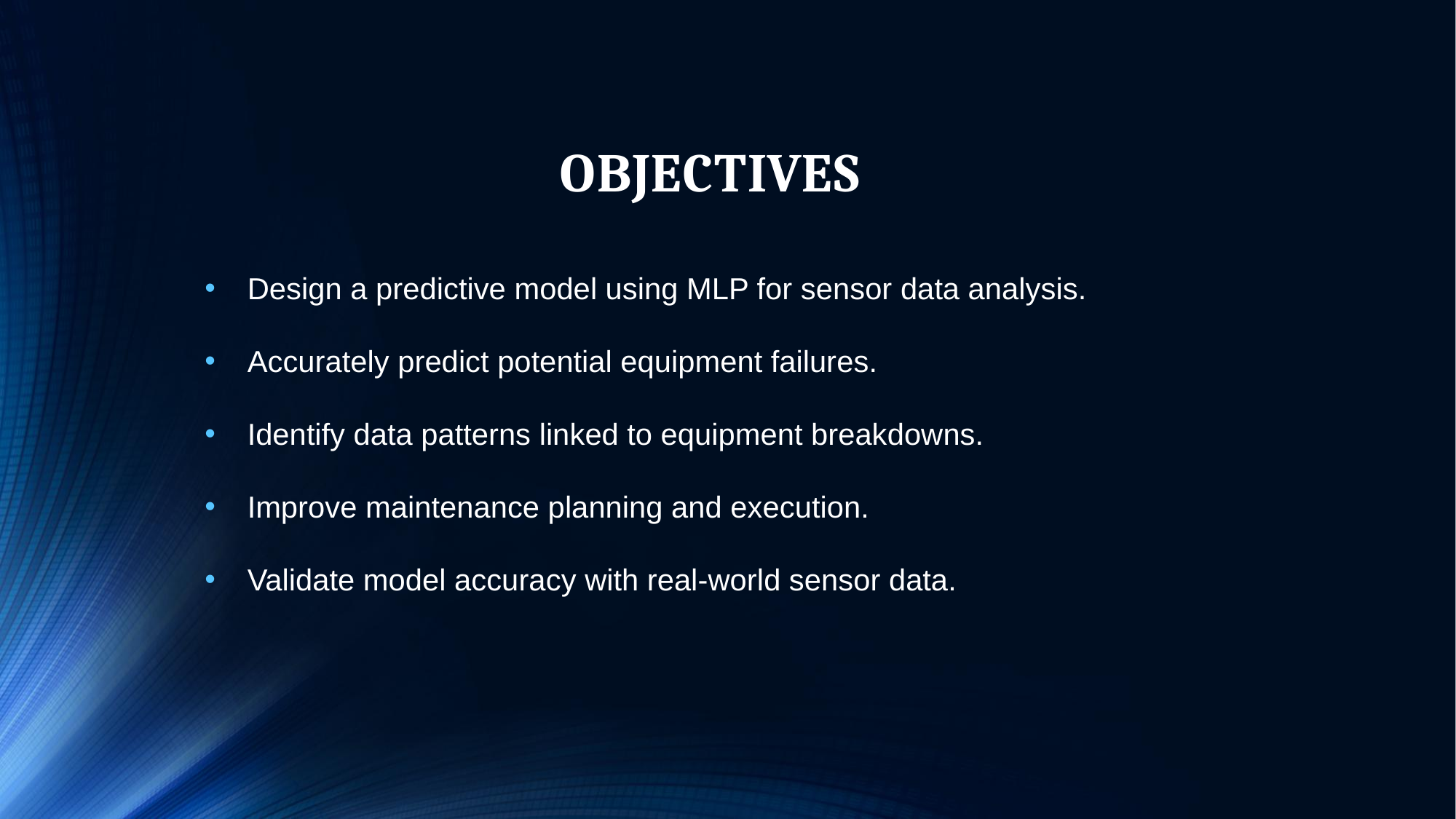

# OBJECTIVES
Design a predictive model using MLP for sensor data analysis.
Accurately predict potential equipment failures.
Identify data patterns linked to equipment breakdowns.
Improve maintenance planning and execution.
Validate model accuracy with real-world sensor data.